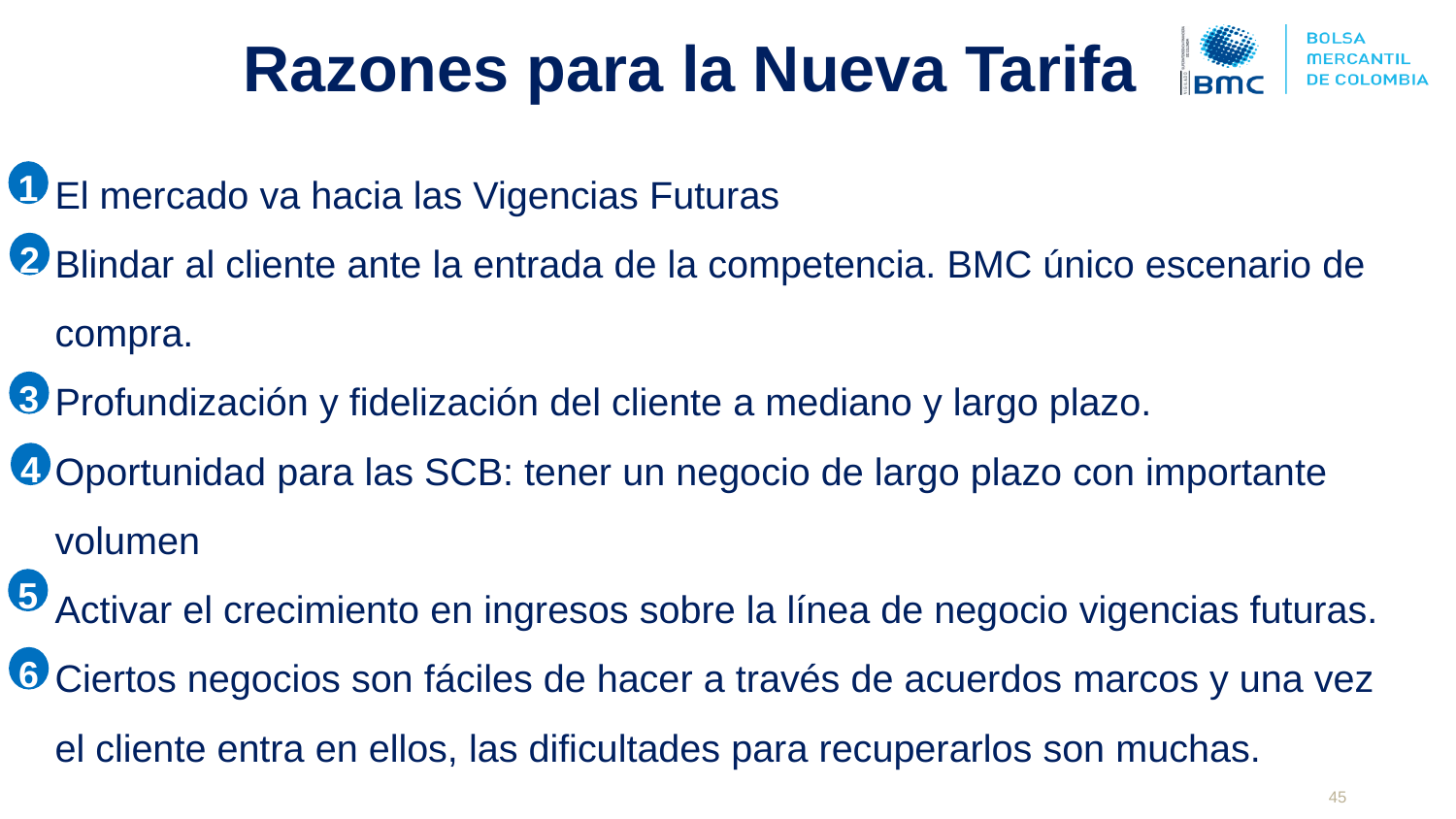

Razones para la Nueva Tarifa
El mercado va hacia las Vigencias Futuras
Blindar al cliente ante la entrada de la competencia. BMC único escenario de compra.
Profundización y fidelización del cliente a mediano y largo plazo.
Oportunidad para las SCB: tener un negocio de largo plazo con importante volumen
Activar el crecimiento en ingresos sobre la línea de negocio vigencias futuras.
Ciertos negocios son fáciles de hacer a través de acuerdos marcos y una vez el cliente entra en ellos, las dificultades para recuperarlos son muchas.
1

2

3

4

5

6